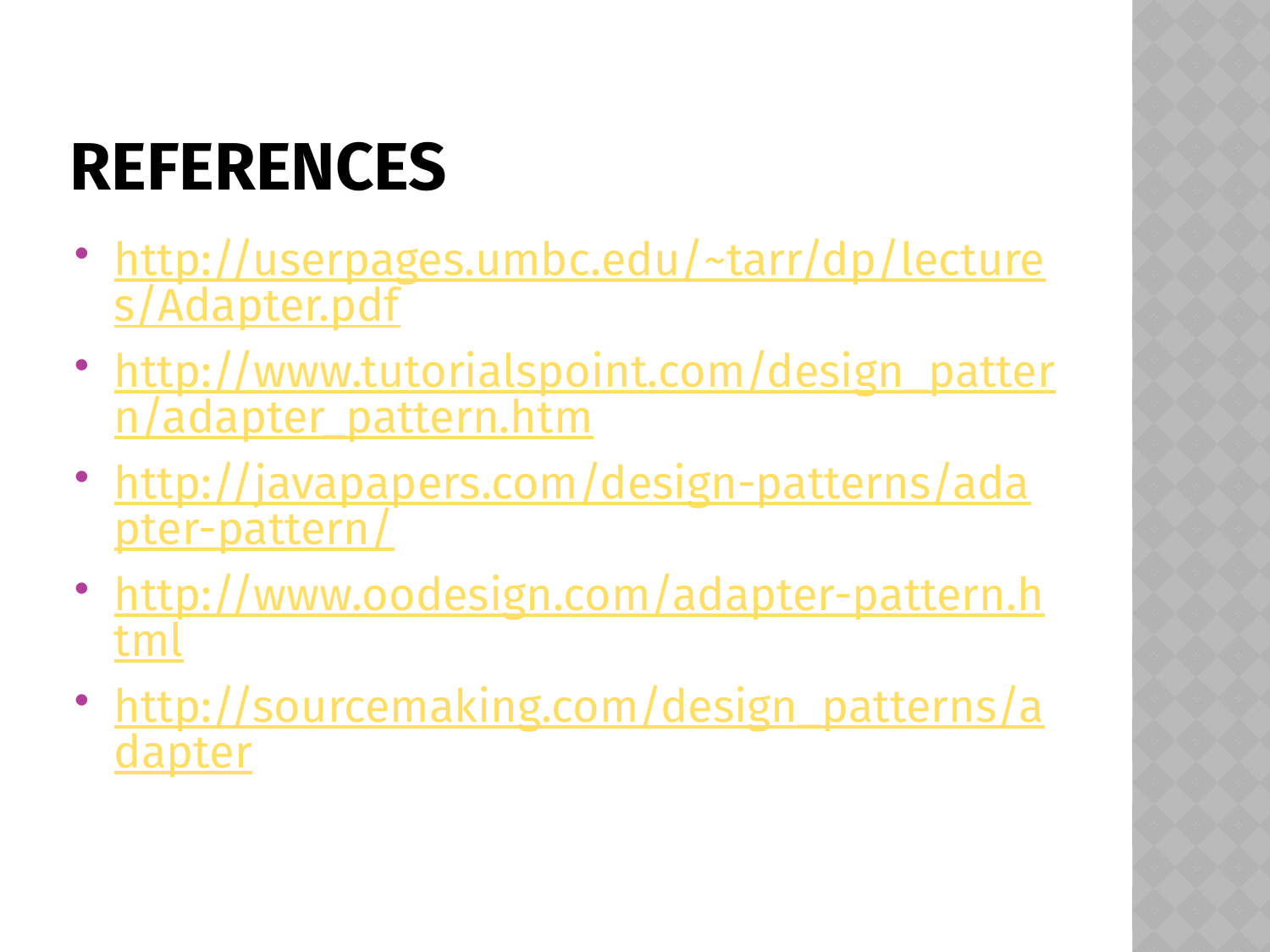

# References
http://userpages.umbc.edu/~tarr/dp/lectures/Adapter.pdf
http://www.tutorialspoint.com/design_pattern/adapter_pattern.htm
http://javapapers.com/design-patterns/adapter-pattern/
http://www.oodesign.com/adapter-pattern.html
http://sourcemaking.com/design_patterns/adapter